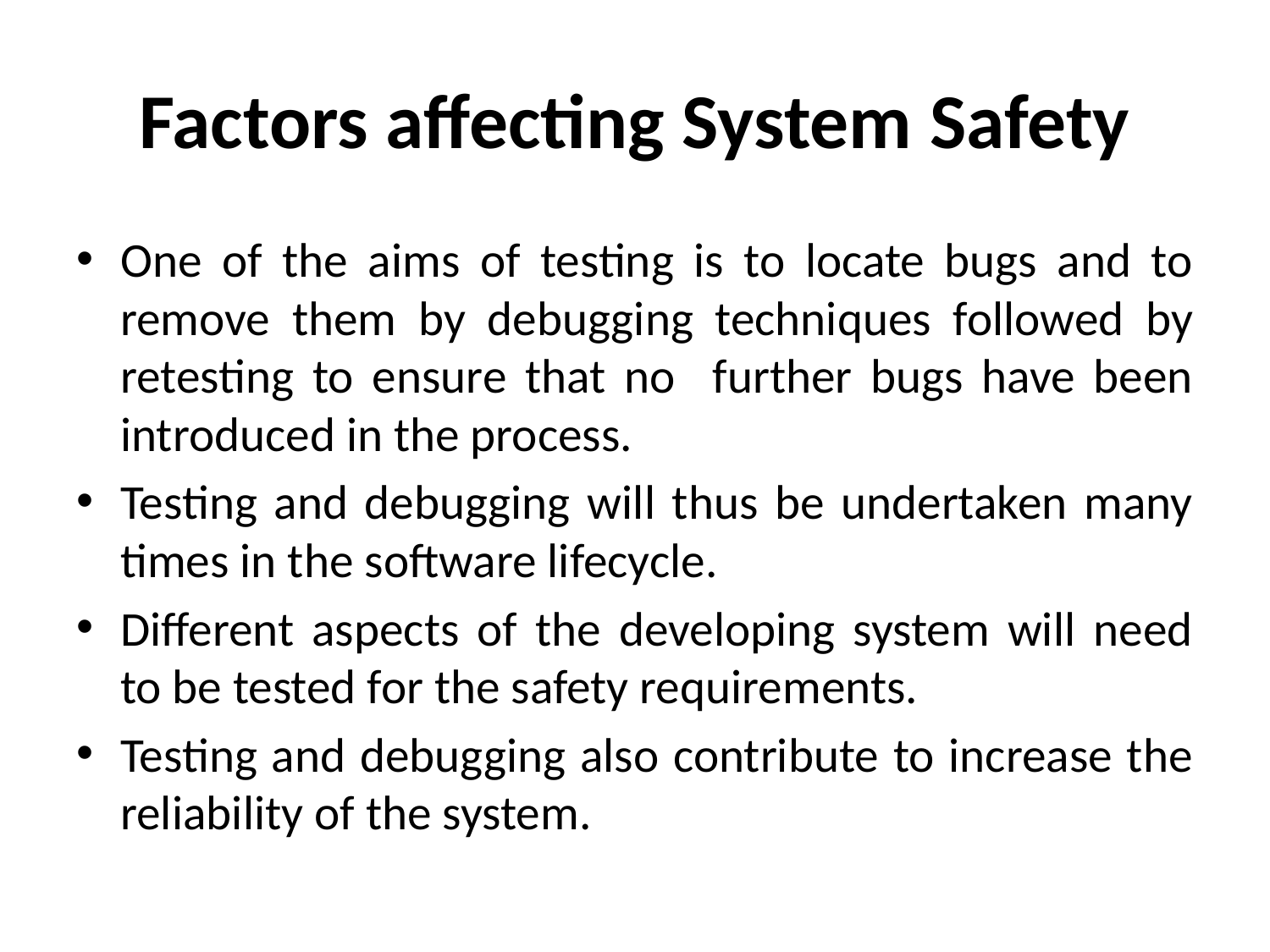

# Factors affecting System Safety
One of the aims of testing is to locate bugs and to remove them by debugging techniques followed by retesting to ensure that no  further bugs have been introduced in the process.
Testing and debugging will thus be undertaken many times in the software lifecycle.
Different aspects of the developing system will need to be tested for the safety requirements.
Testing and debugging also contribute to increase the reliability of the system.